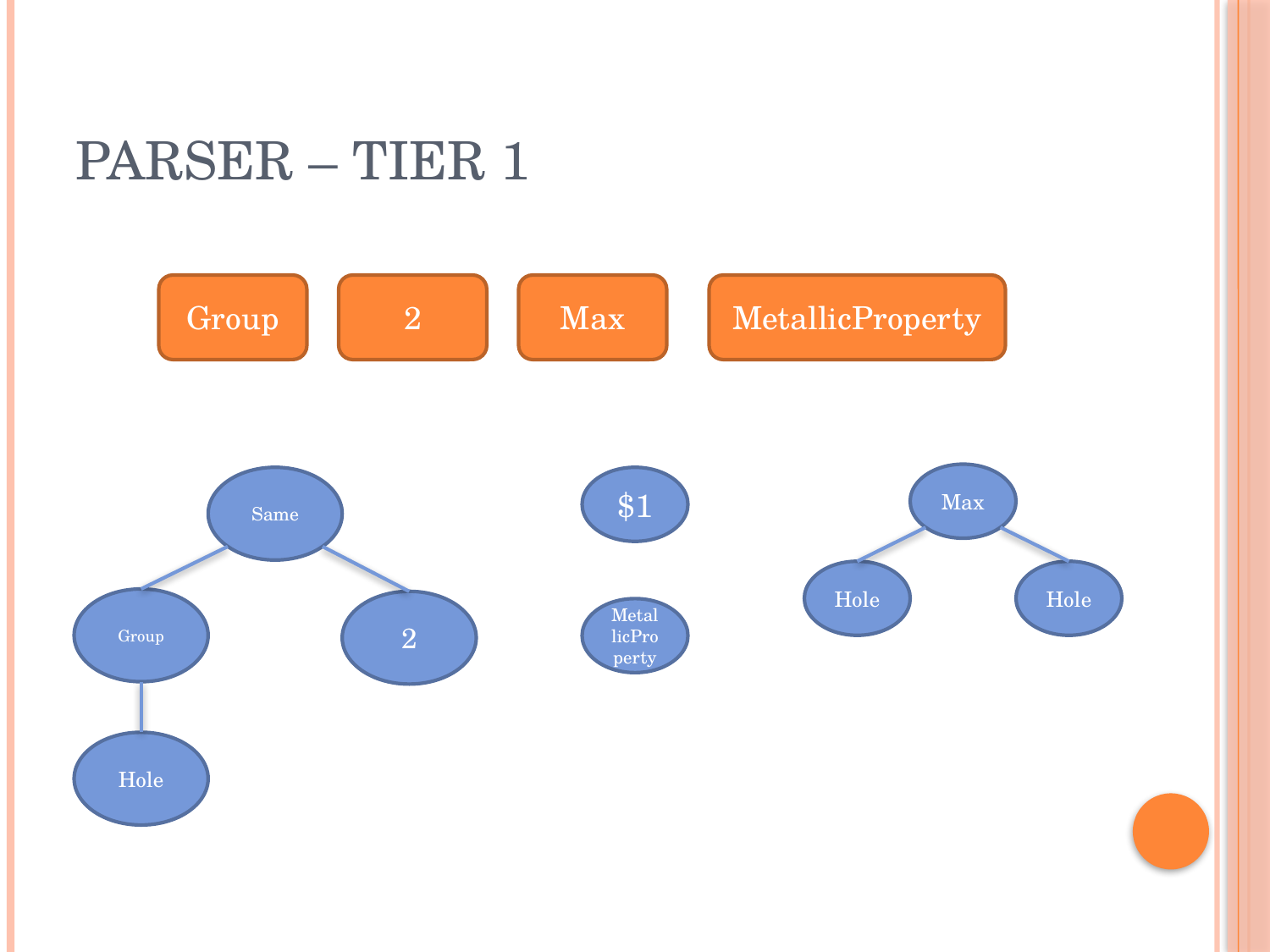

# Parser – Tier 1
Group
2
Max
MetallicProperty
Max
Hole
Hole
Same
Group
2
Hole
$1
MetallicProperty